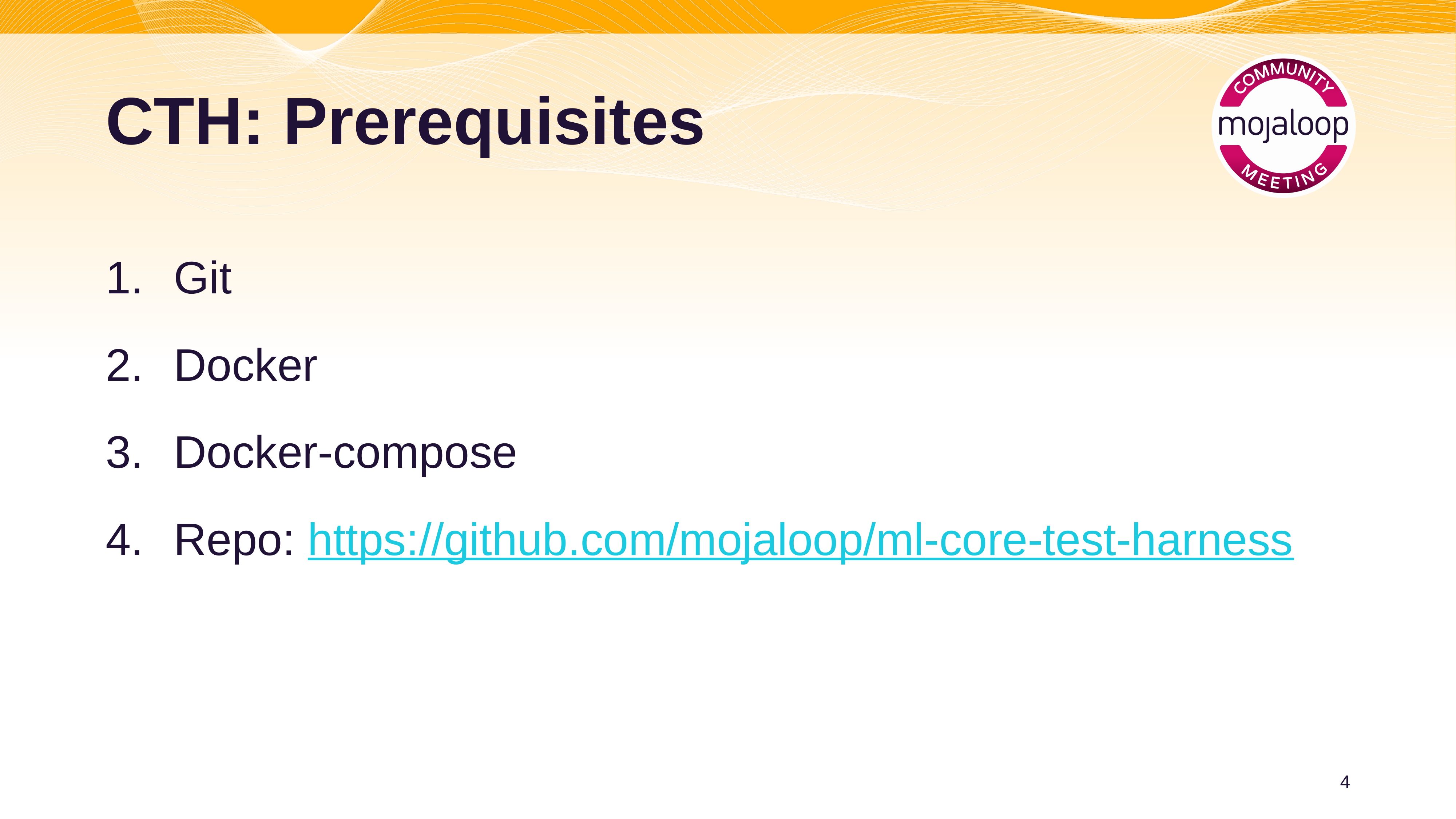

# CTH: Prerequisites
Git
Docker
Docker-compose
Repo: https://github.com/mojaloop/ml-core-test-harness
4